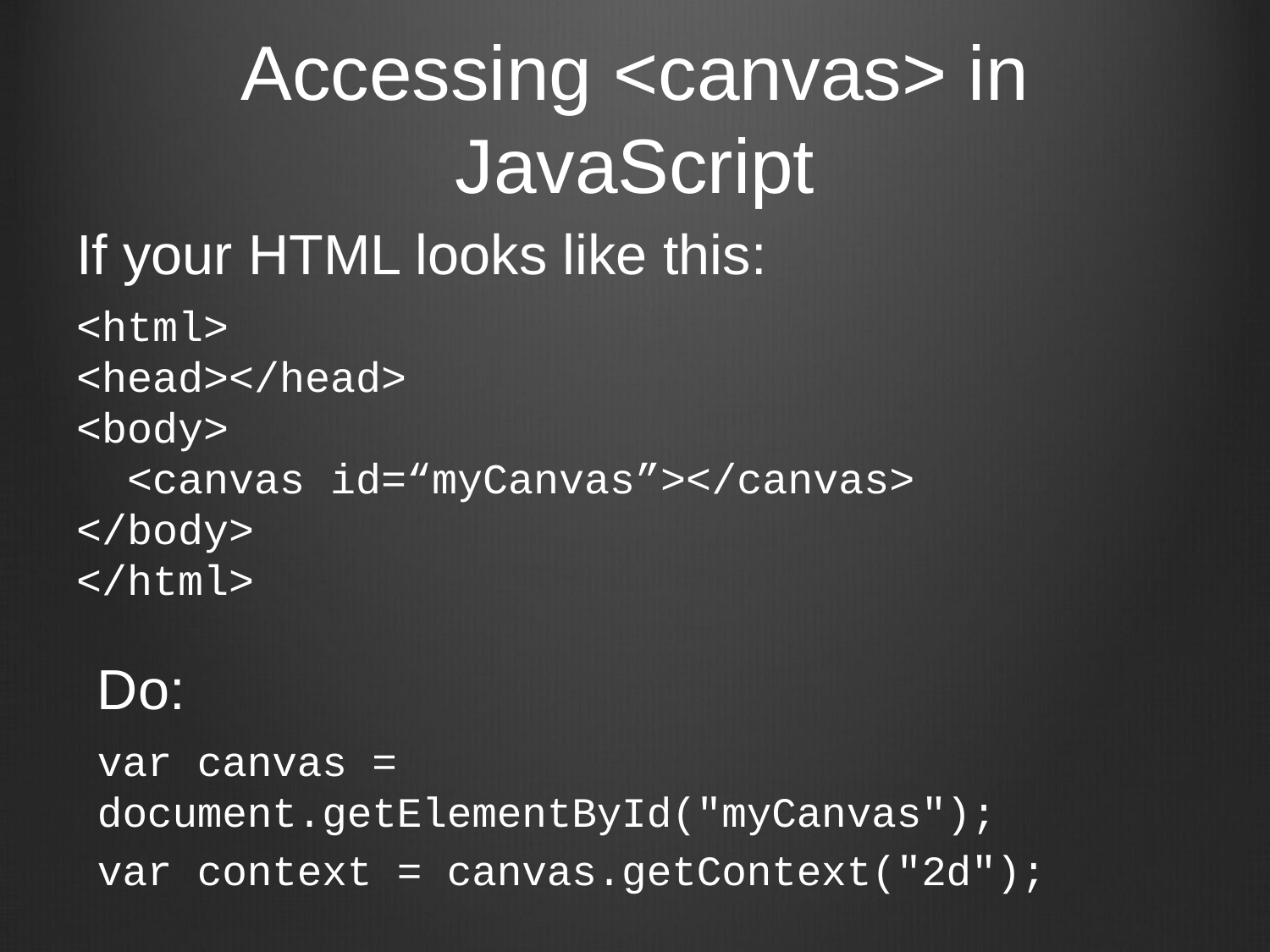

# Accessing <canvas> in JavaScript
If your HTML looks like this:
<html>
<head></head>
<body>
  <canvas id=“myCanvas”></canvas>
</body>
</html>
Do:
var canvas = document.getElementById("myCanvas");
var context = canvas.getContext("2d");